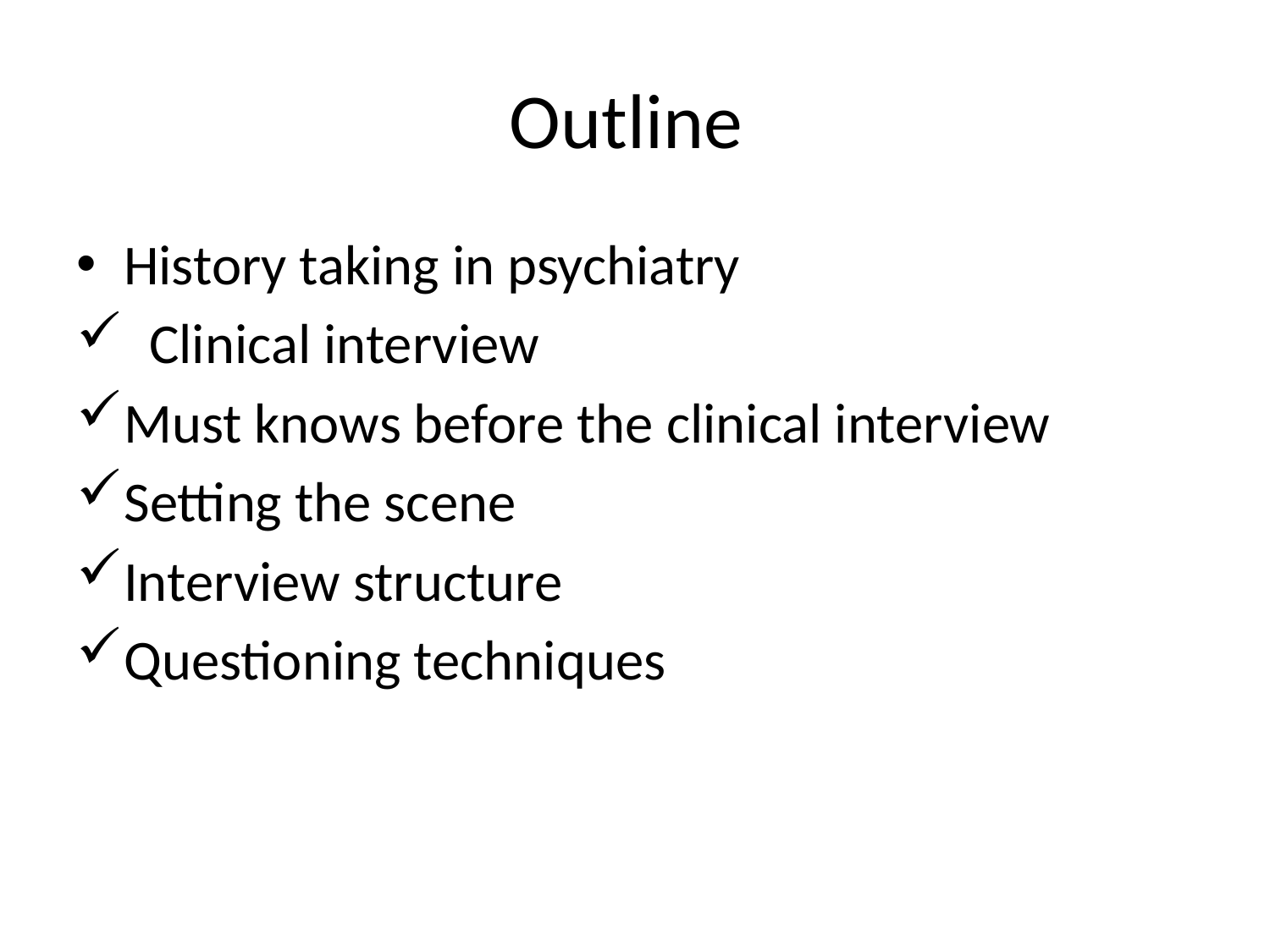

# Outline
History taking in psychiatry
  Clinical interview
Must knows before the clinical interview
Setting the scene
Interview structure
Questioning techniques